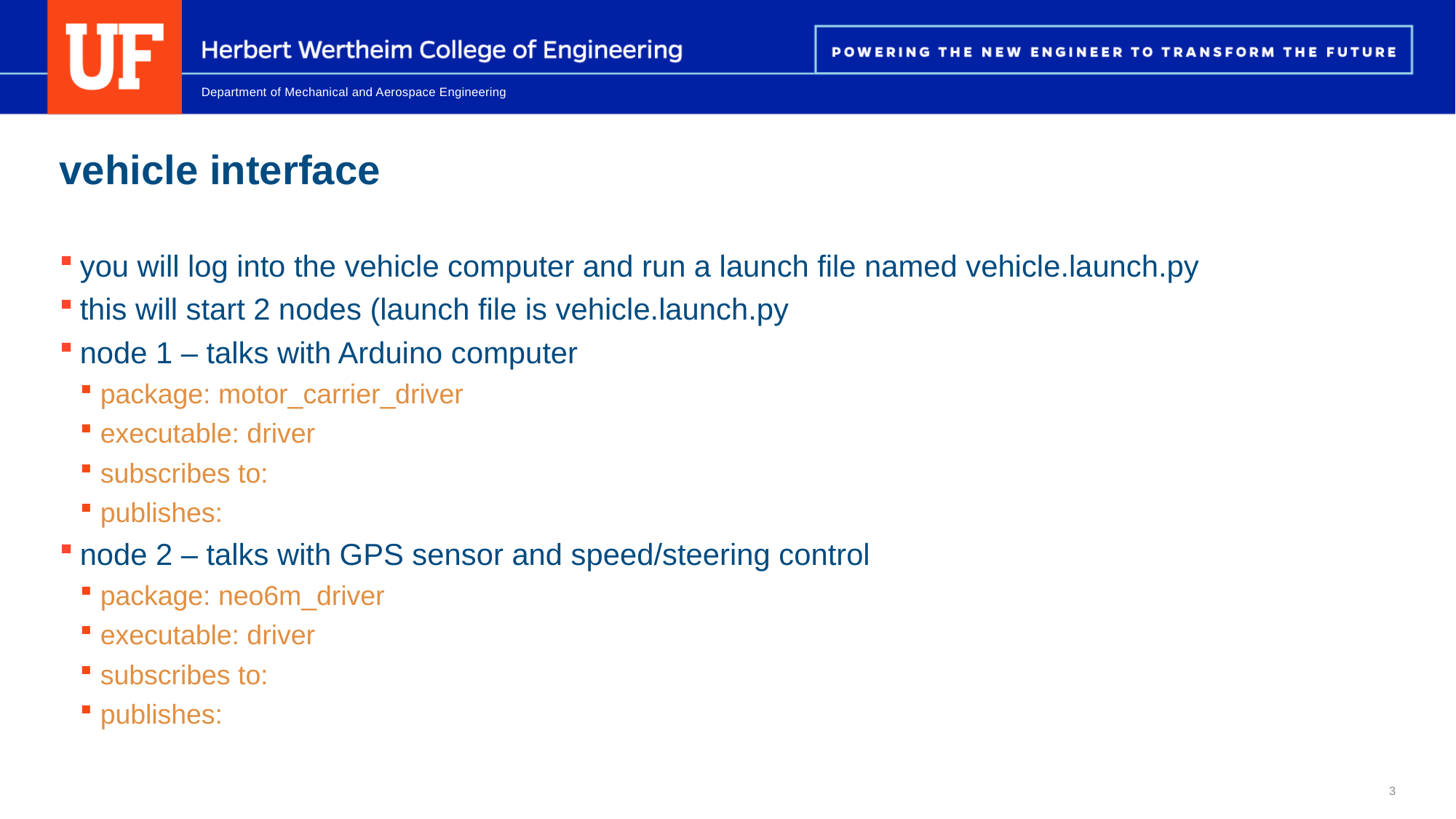

# vehicle interface
you will log into the vehicle computer and run a launch file named vehicle.launch.py
this will start 2 nodes (launch file is vehicle.launch.py
node 1 – talks with Arduino computer
package: motor_carrier_driver
executable: driver
subscribes to:
publishes:
node 2 – talks with GPS sensor and speed/steering control
package: neo6m_driver
executable: driver
subscribes to:
publishes:

3